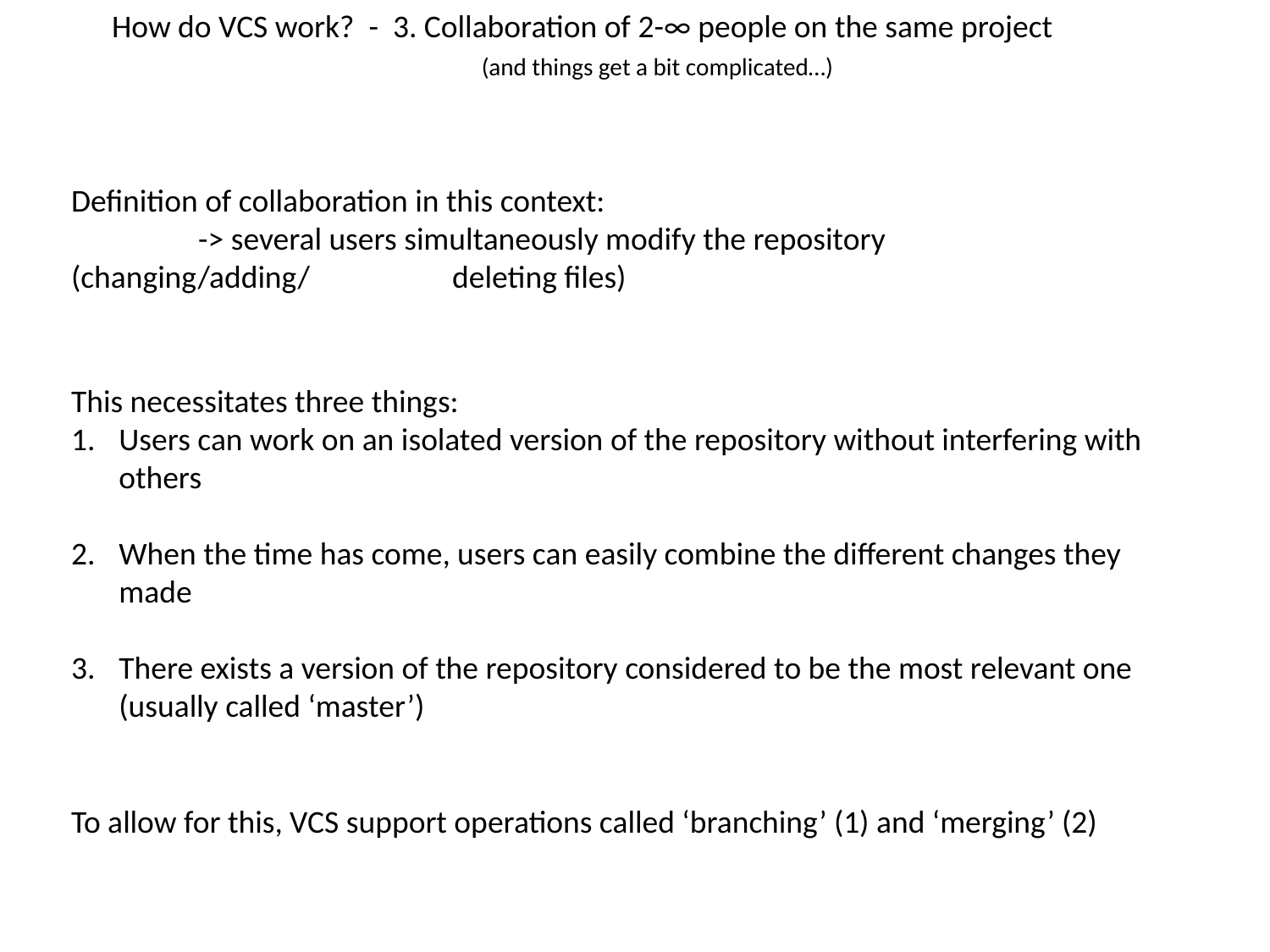

How do VCS work?  -  3. Collaboration of 2-∞ people on the same project
(and things get a bit complicated…)
Definition of collaboration in this context:
	-> several users simultaneously modify the repository (changing/adding/		deleting files)
This necessitates three things:
Users can work on an isolated version of the repository without interfering with others

When the time has come, users can easily combine the different changes they made

There exists a version of the repository considered to be the most relevant one
(usually called ‘master’)

To allow for this, VCS support operations called ‘branching’ (1) and ‘merging’ (2)